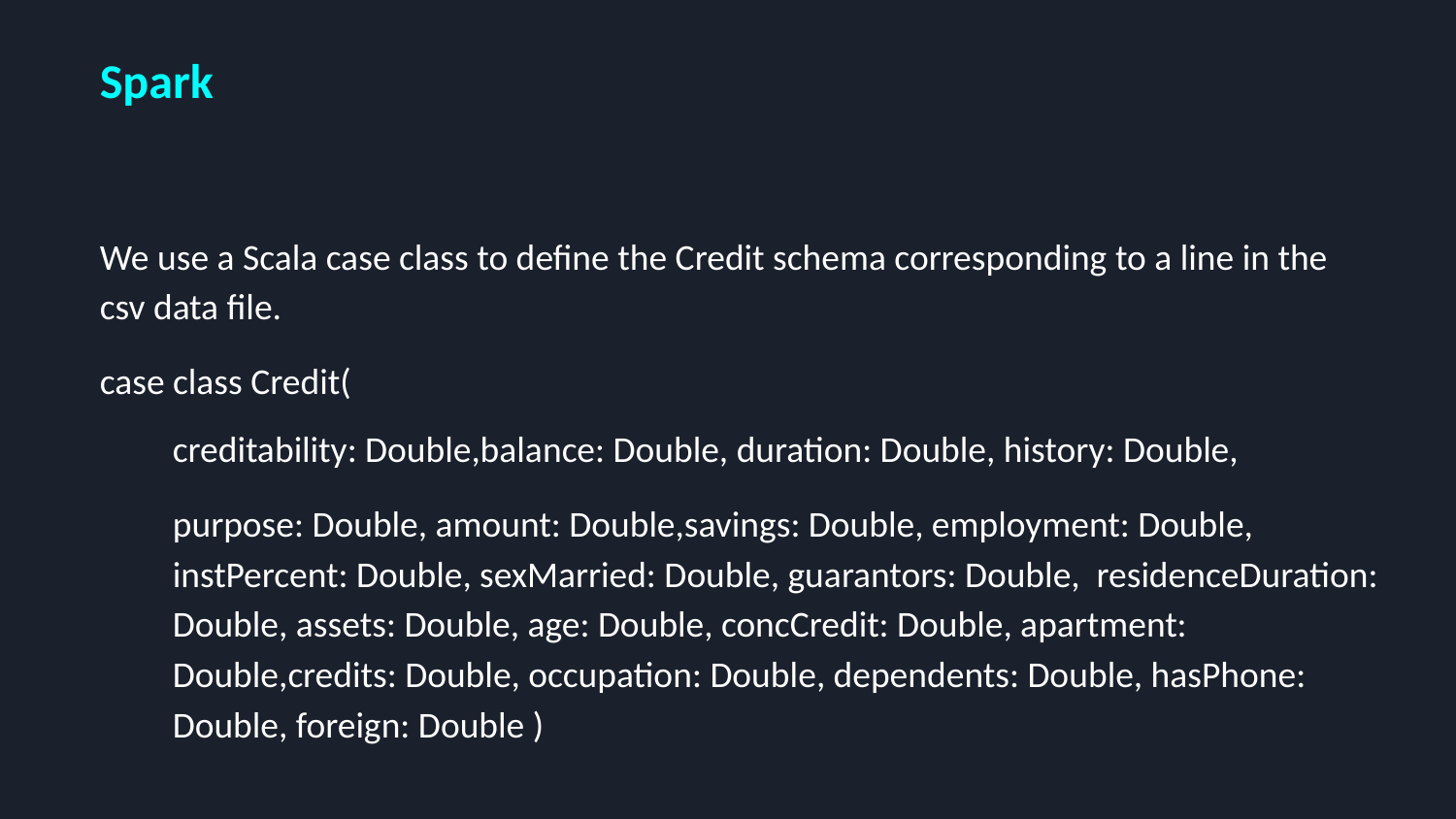

Spark
We use a Scala case class to define the Credit schema corresponding to a line in the csv data file.
case class Credit(
creditability: Double,balance: Double, duration: Double, history: Double,
purpose: Double, amount: Double,savings: Double, employment: Double,   instPercent: Double, sexMarried: Double, guarantors: Double,  residenceDuration: Double, assets: Double, age: Double, concCredit: Double, apartment: Double,credits: Double, occupation: Double, dependents: Double, hasPhone: Double, foreign: Double )